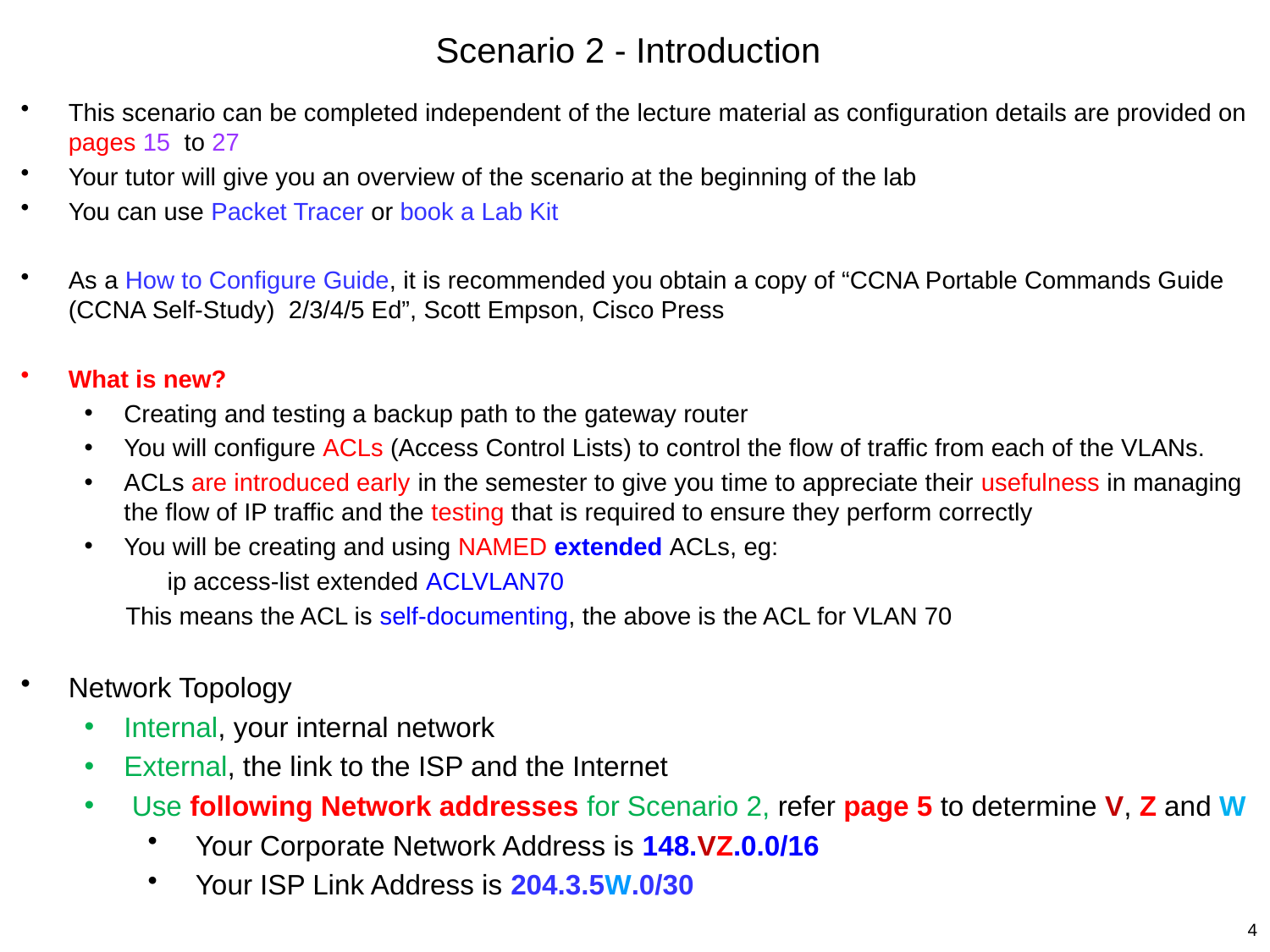

Scenario 2 - Introduction
This scenario can be completed independent of the lecture material as configuration details are provided on pages 15  to 27
Your tutor will give you an overview of the scenario at the beginning of the lab
You can use Packet Tracer or book a Lab Kit

As a How to Configure Guide, it is recommended you obtain a copy of “CCNA Portable Commands Guide (CCNA Self-Study)  2/3/4/5 Ed”, Scott Empson, Cisco Press

What is new?
Creating and testing a backup path to the gateway router
You will configure ACLs (Access Control Lists) to control the flow of traffic from each of the VLANs.
ACLs are introduced early in the semester to give you time to appreciate their usefulness in managing the flow of IP traffic and the testing that is required to ensure they perform correctly
You will be creating and using NAMED extended ACLs, eg:
                     ip access-list extended ACLVLAN70
               This means the ACL is self-documenting, the above is the ACL for VLAN 70

Network Topology
Internal, your internal network
External, the link to the ISP and the Internet
Use following Network addresses for Scenario 2, refer page 5 to determine V, Z and W
Your Corporate Network Address is 148.VZ.0.0/16
Your ISP Link Address is 204.3.5W.0/30

4